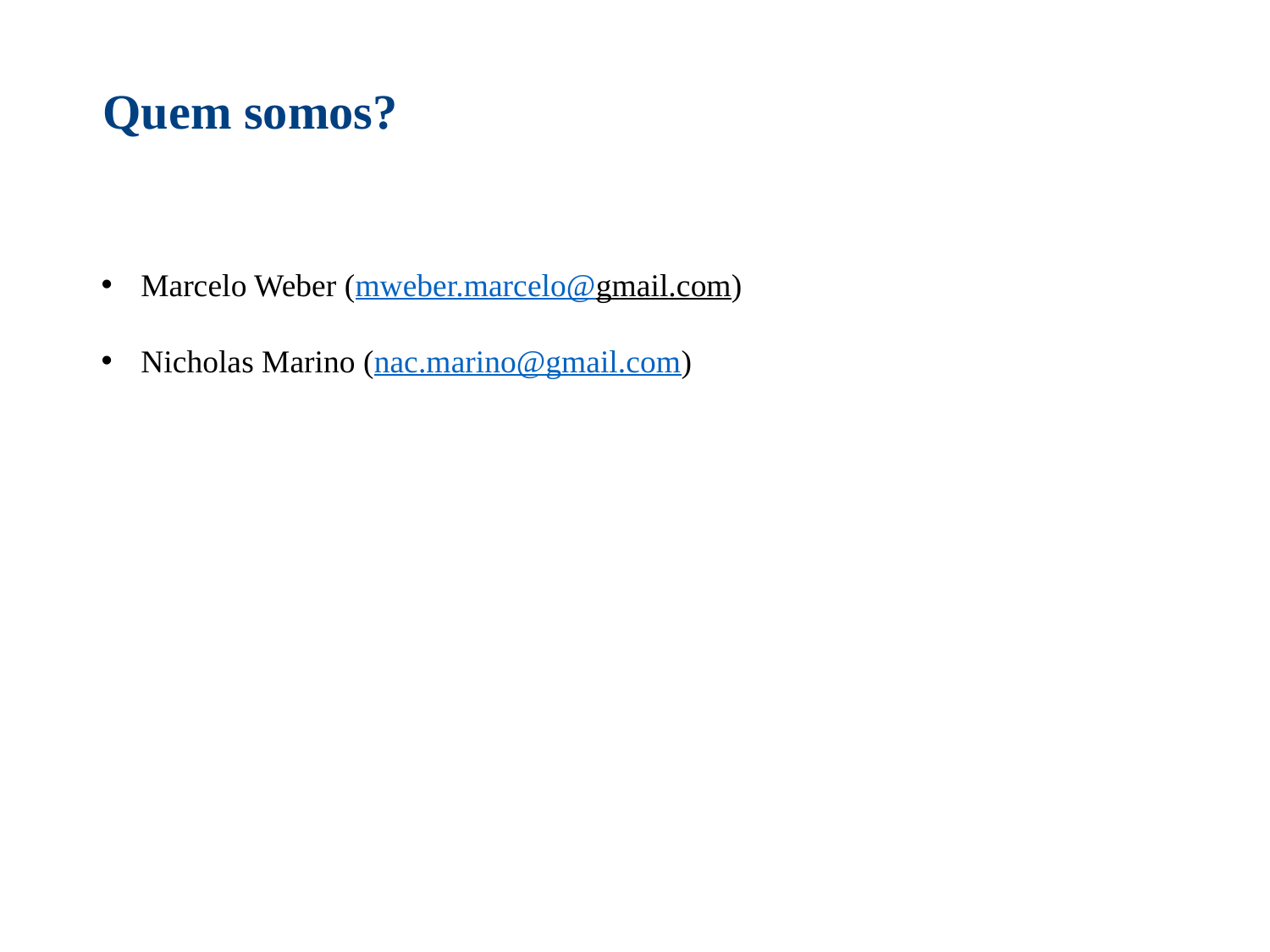

Quem somos?
Marcelo Weber (mweber.marcelo@gmail.com)
Nicholas Marino (nac.marino@gmail.com)